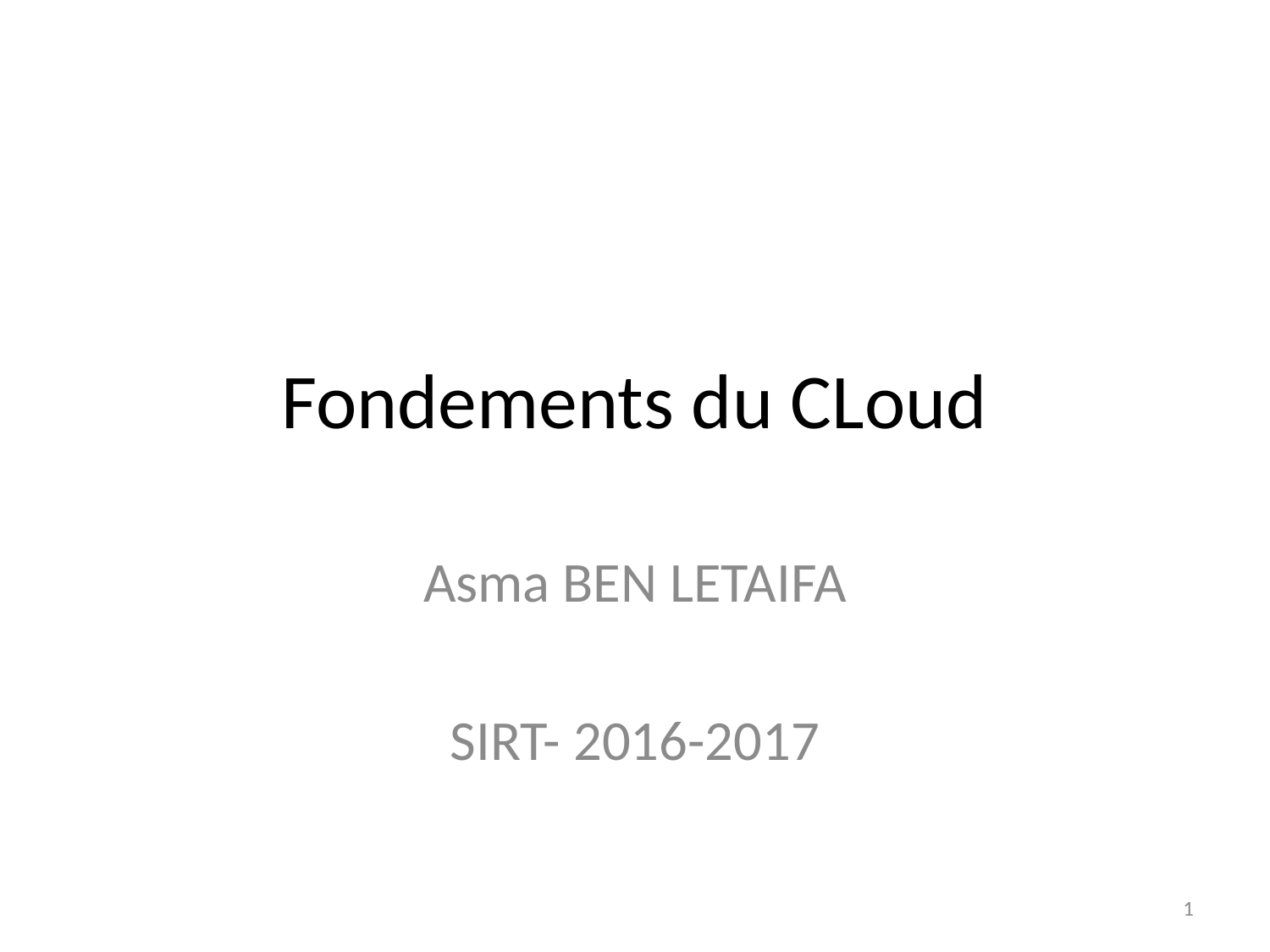

# Fondements du CLoud
Asma BEN LETAIFA

SIRT- 2016-2017
1